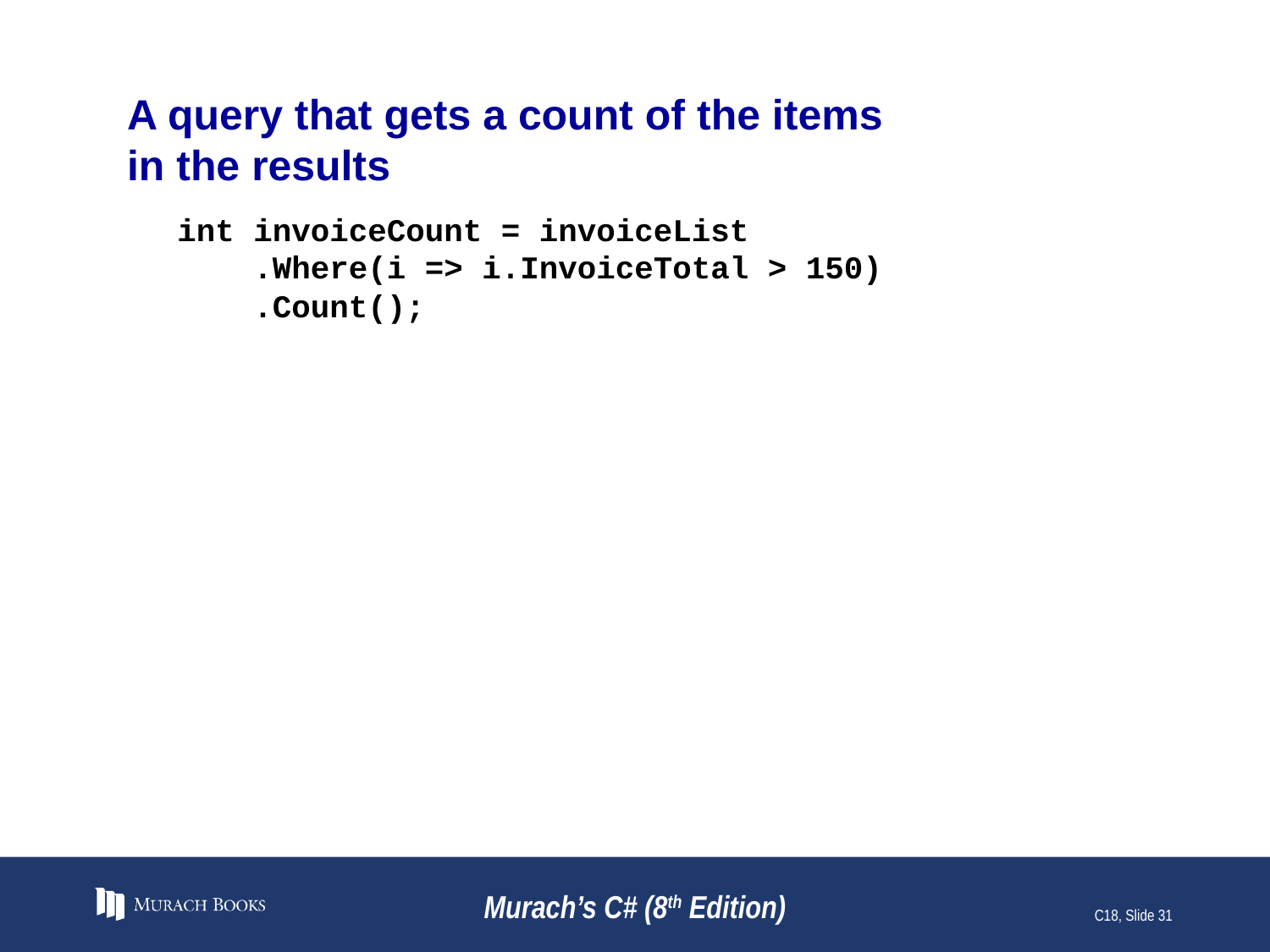

# A query that gets a count of the items in the results
int invoiceCount = invoiceList
    .Where(i => i.InvoiceTotal > 150)
    .Count();

Murach’s C# (8th Edition)

C18, Slide 31